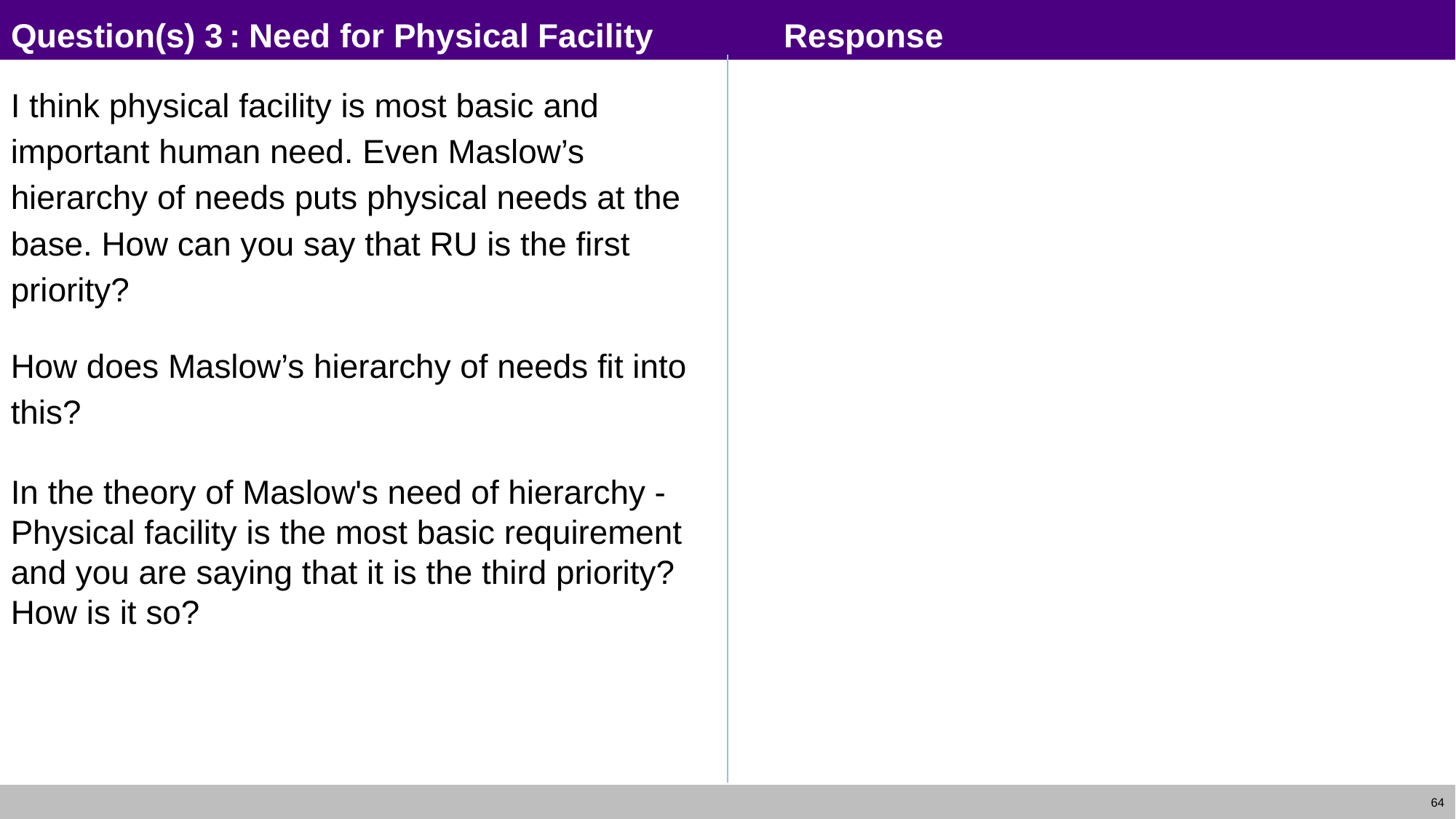

# Question(s) 3	: Need for Physical Facility		 Response
I think physical facility is most basic and important human need. Even Maslow’s hierarchy of needs puts physical needs at the base. How can you say that RU is the first priority?

How does Maslow’s hierarchy of needs fit into this?

In the theory of Maslow's need of hierarchy - Physical facility is the most basic requirement and you are saying that it is the third priority? How is it so?